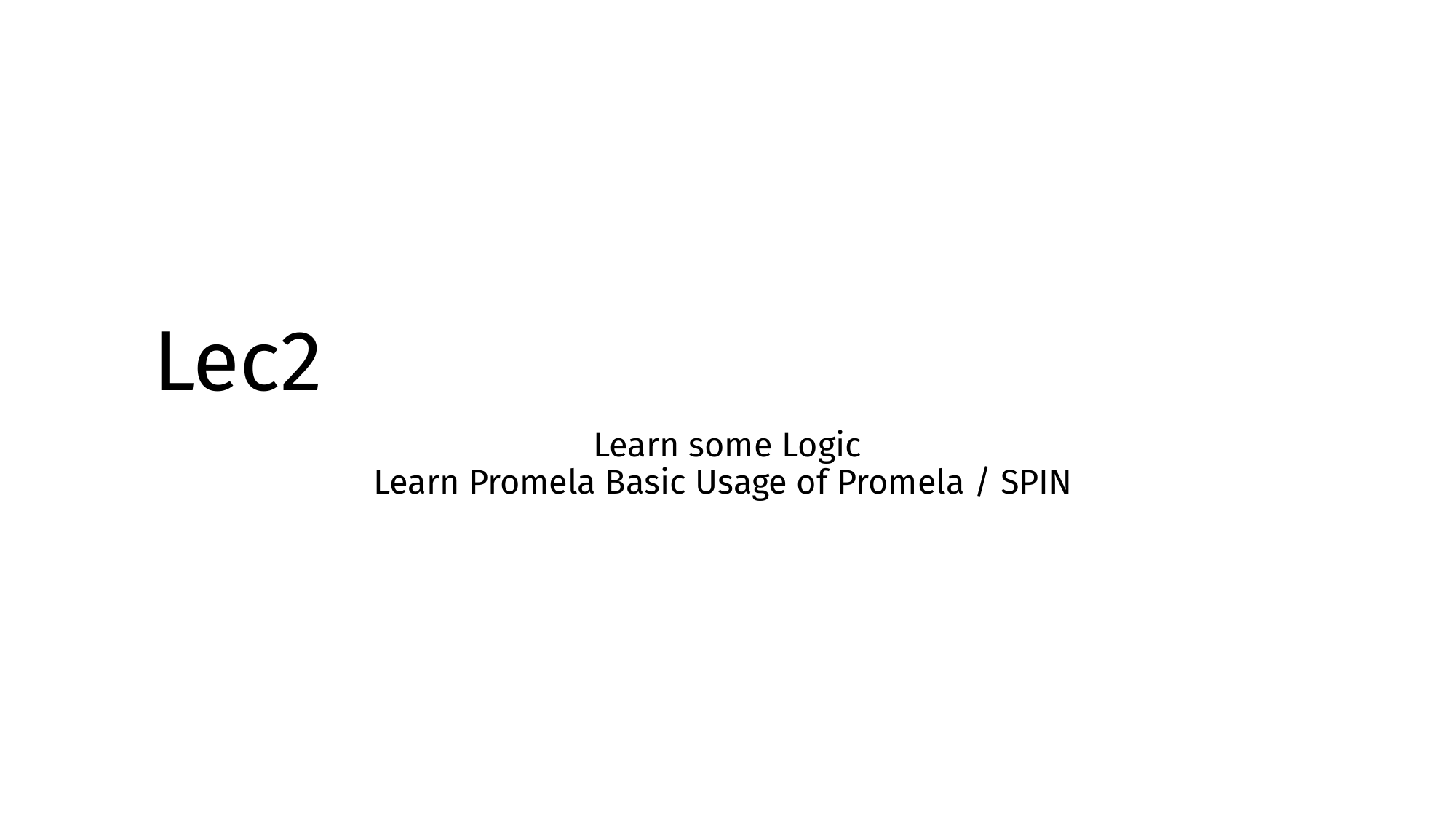

# Lec2
Learn some Logic
Learn Promela Basic Usage of Promela / SPIN